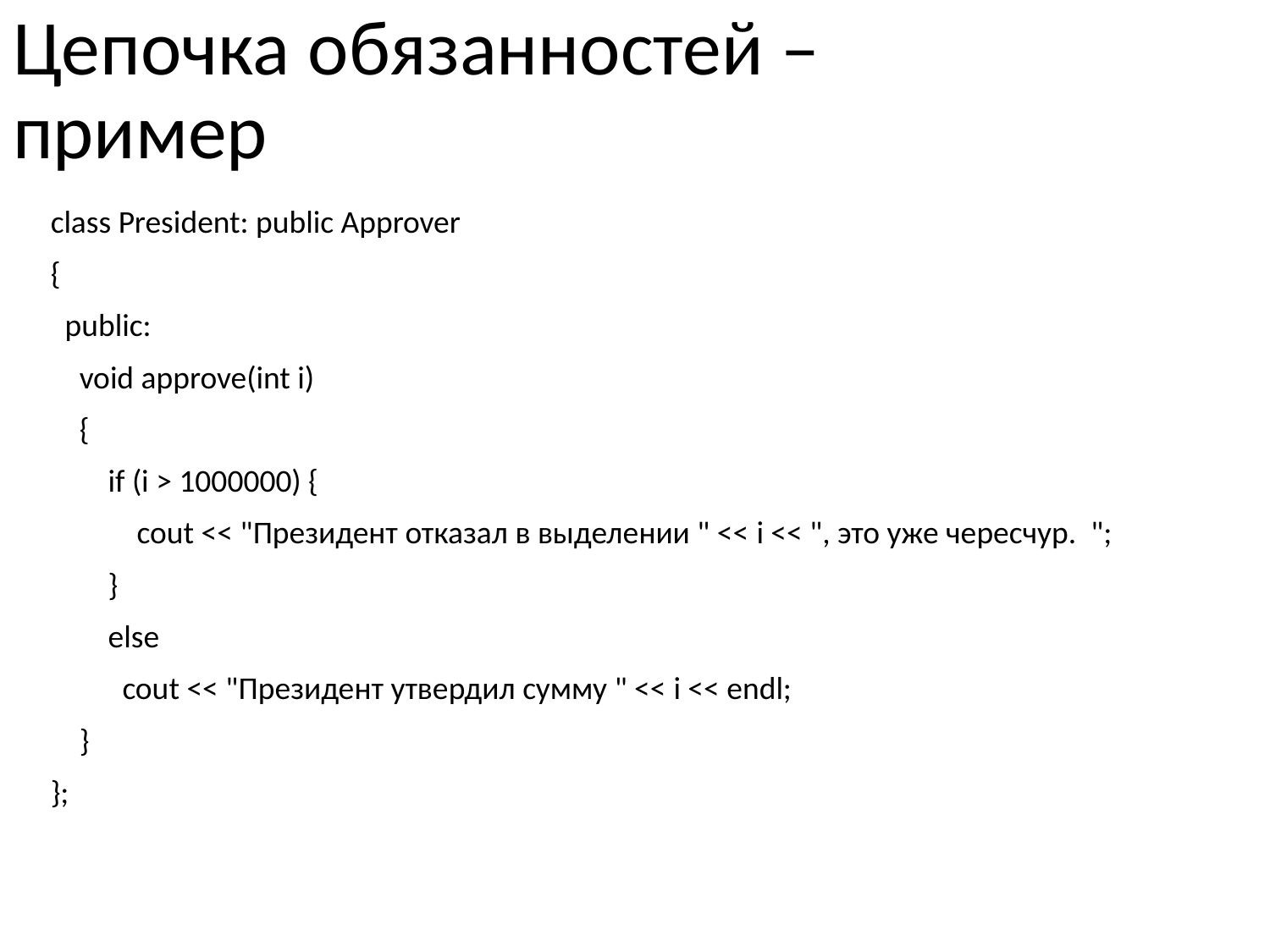

# Цепочка обязанностей – пример
class President: public Approver
{
  public:
    void approve(int i)
    {
        if (i > 1000000) {
            cout << "Президент отказал в выделении " << i << ", это уже чересчур.  ";
        }
        else
          cout << "Президент утвердил сумму " << i << endl;
    }
};